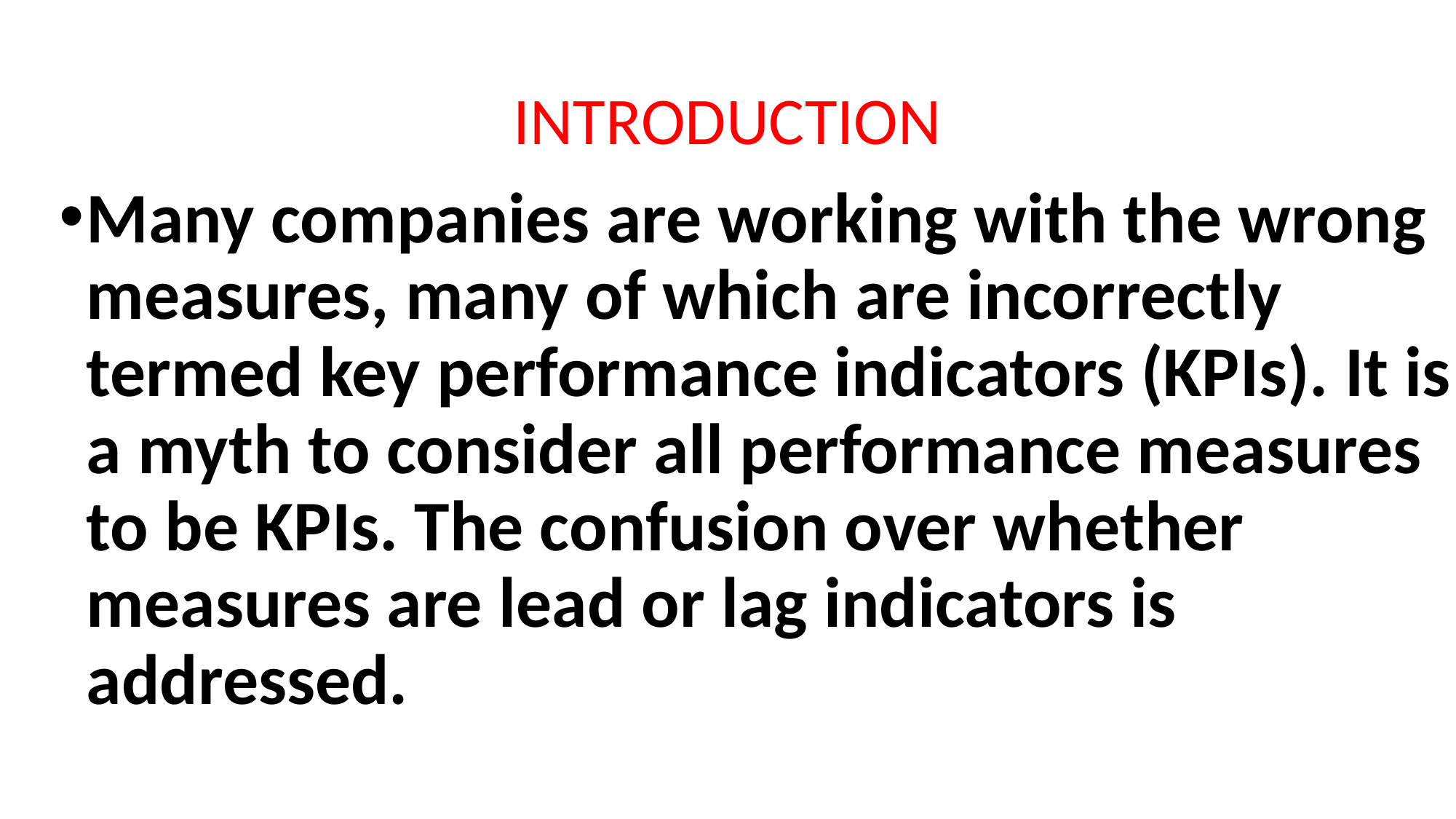

# INTRODUCTION
Many companies are working with the wrong measures, many of which are incorrectly termed key performance indicators (KPIs). It is a myth to consider all performance measures to be KPIs. The confusion over whether measures are lead or lag indicators is addressed.